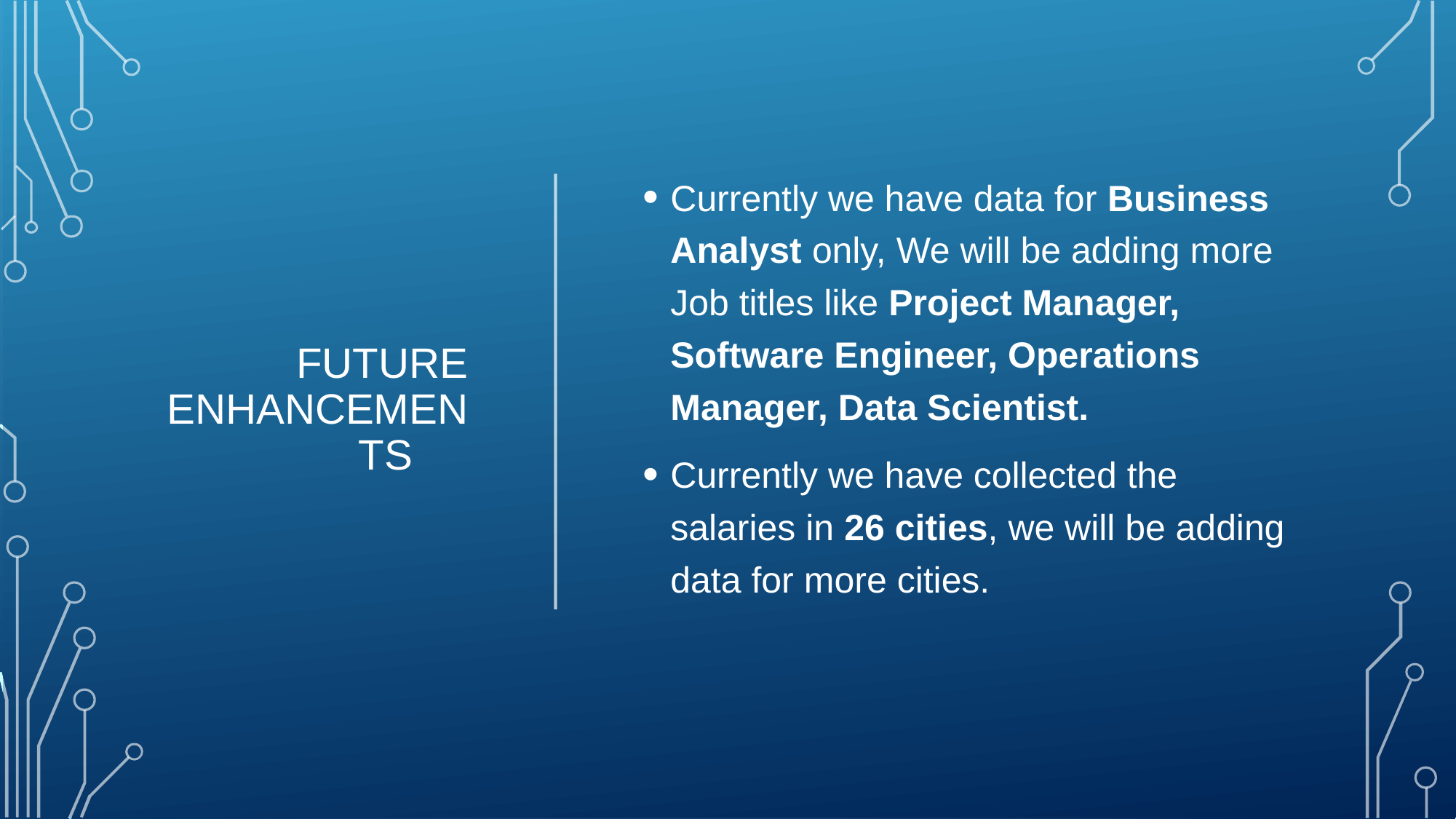

# Future enhancements
Currently we have data for Business Analyst only, We will be adding more Job titles like Project Manager, Software Engineer, Operations Manager, Data Scientist.
Currently we have collected the salaries in 26 cities, we will be adding data for more cities.